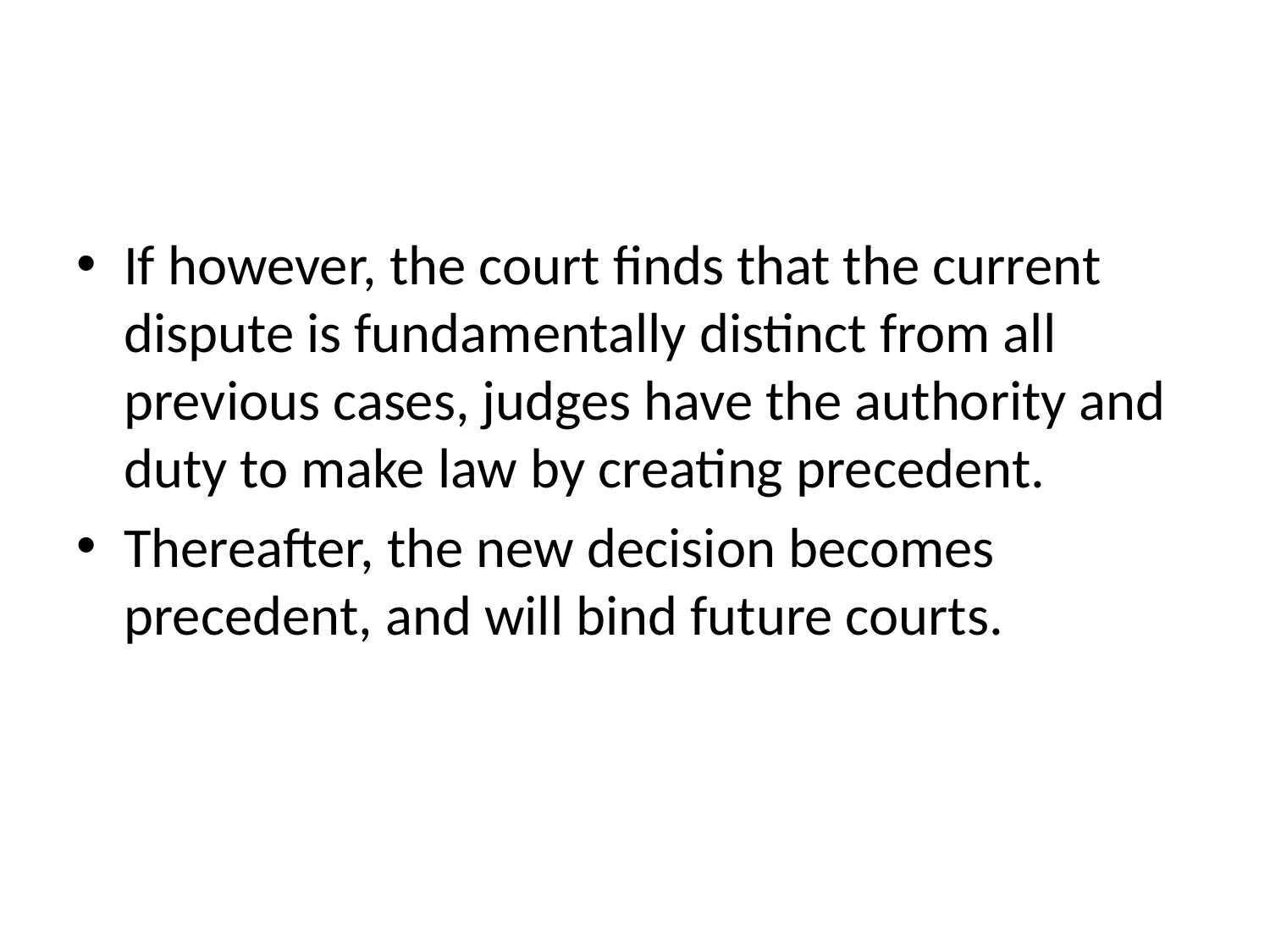

If however, the court finds that the current dispute is fundamentally distinct from all previous cases, judges have the authority and duty to make law by creating precedent.
Thereafter, the new decision becomes precedent, and will bind future courts.